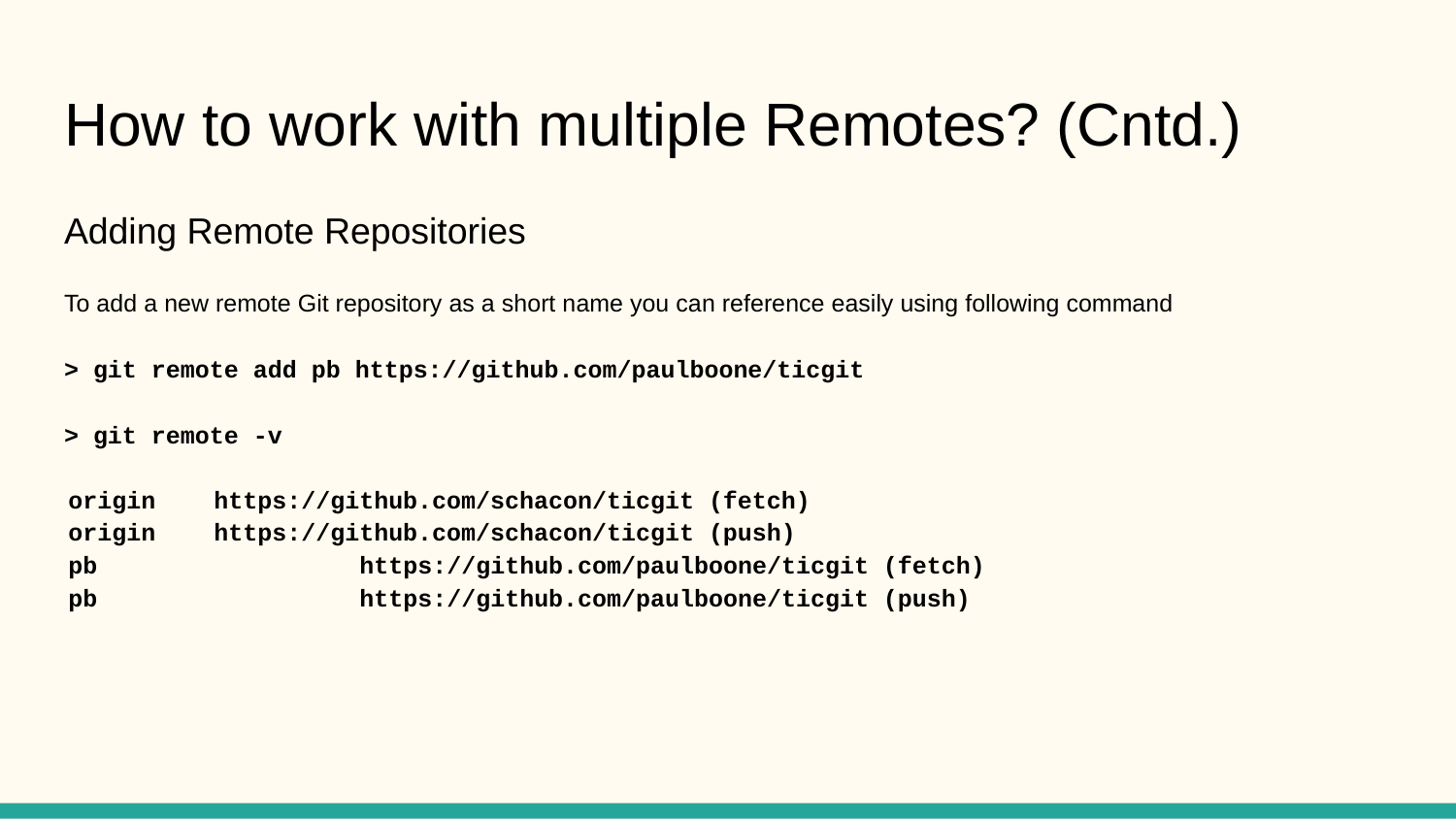

# How to work with multiple Remotes? (Cntd.)
Adding Remote Repositories
To add a new remote Git repository as a short name you can reference easily using following command
> git remote add pb https://github.com/paulboone/ticgit
> git remote -v
origin	https://github.com/schacon/ticgit (fetch)
origin	https://github.com/schacon/ticgit (push)
pb		https://github.com/paulboone/ticgit (fetch)
pb		https://github.com/paulboone/ticgit (push)